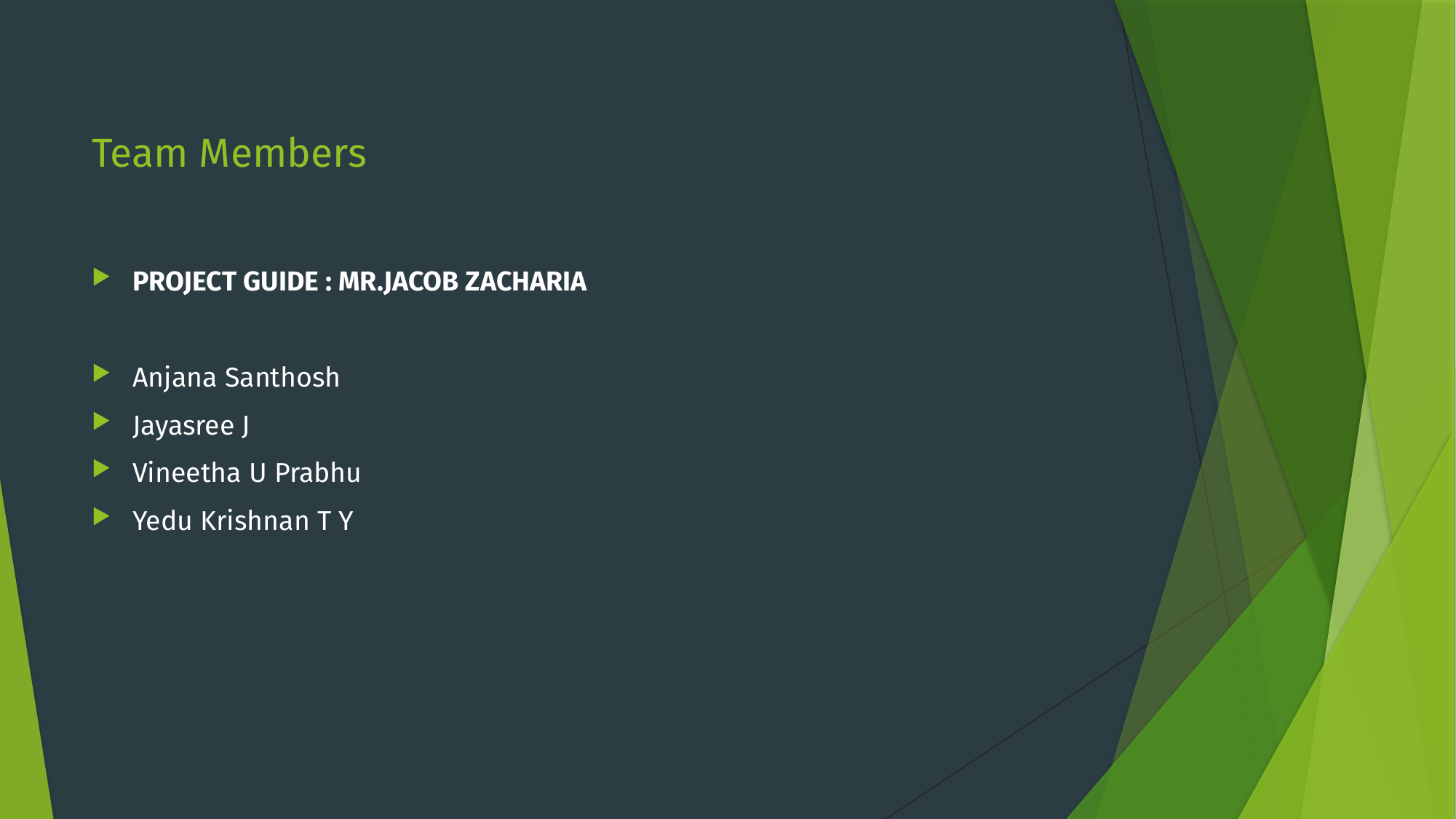

# Team Members
PROJECT GUIDE : MR.JACOB ZACHARIA

Anjana Santhosh
Jayasree J
Vineetha U Prabhu
Yedu Krishnan T Y